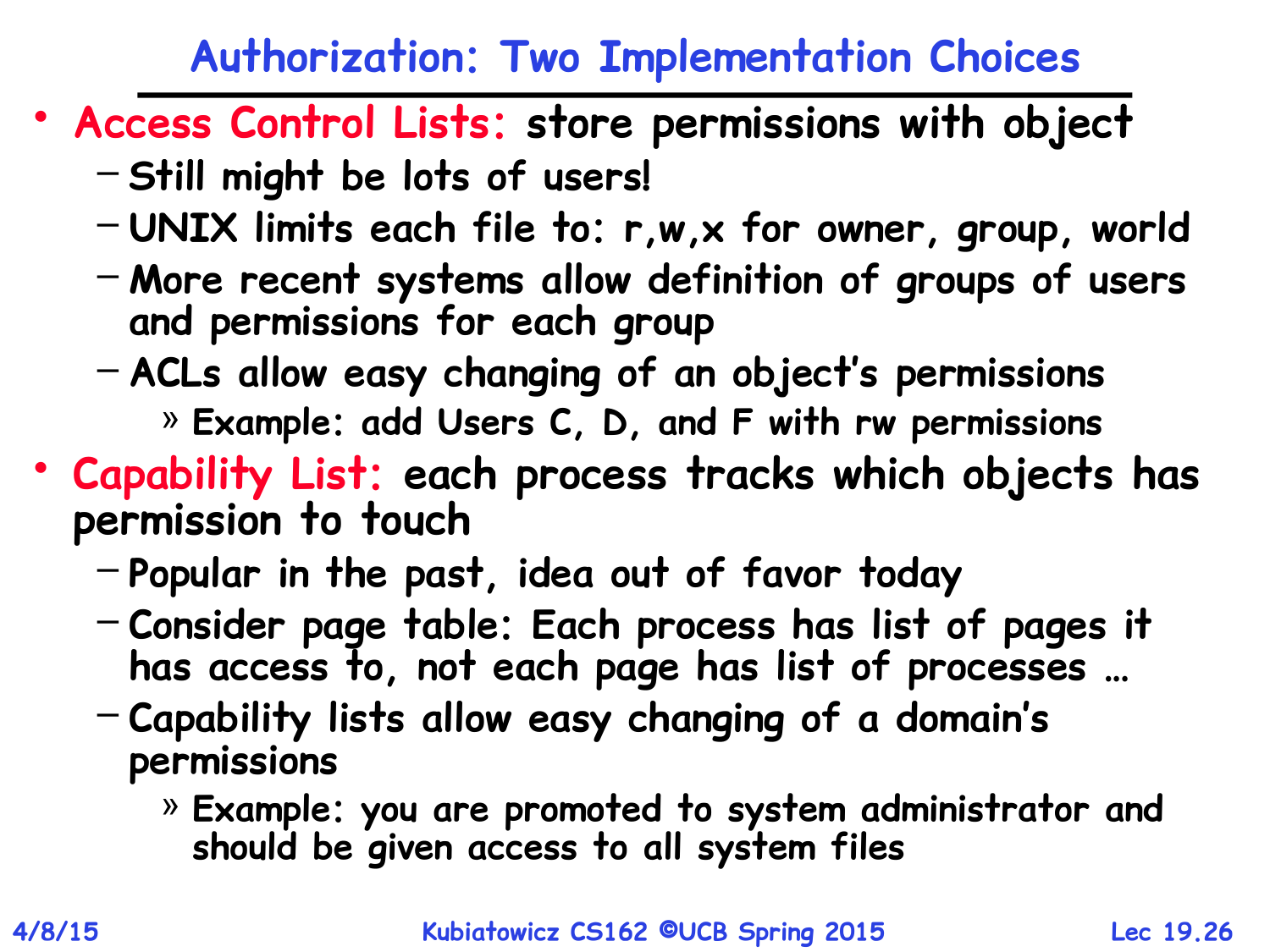

# Authorization: Two Implementation Choices
Access Control Lists: store permissions with object
Still might be lots of users!
UNIX limits each file to: r,w,x for owner, group, world
More recent systems allow definition of groups of users and permissions for each group
ACLs allow easy changing of an object’s permissions
Example: add Users C, D, and F with rw permissions
Capability List: each process tracks which objects has permission to touch
Popular in the past, idea out of favor today
Consider page table: Each process has list of pages it has access to, not each page has list of processes …
Capability lists allow easy changing of a domain’s permissions
Example: you are promoted to system administrator and should be given access to all system files